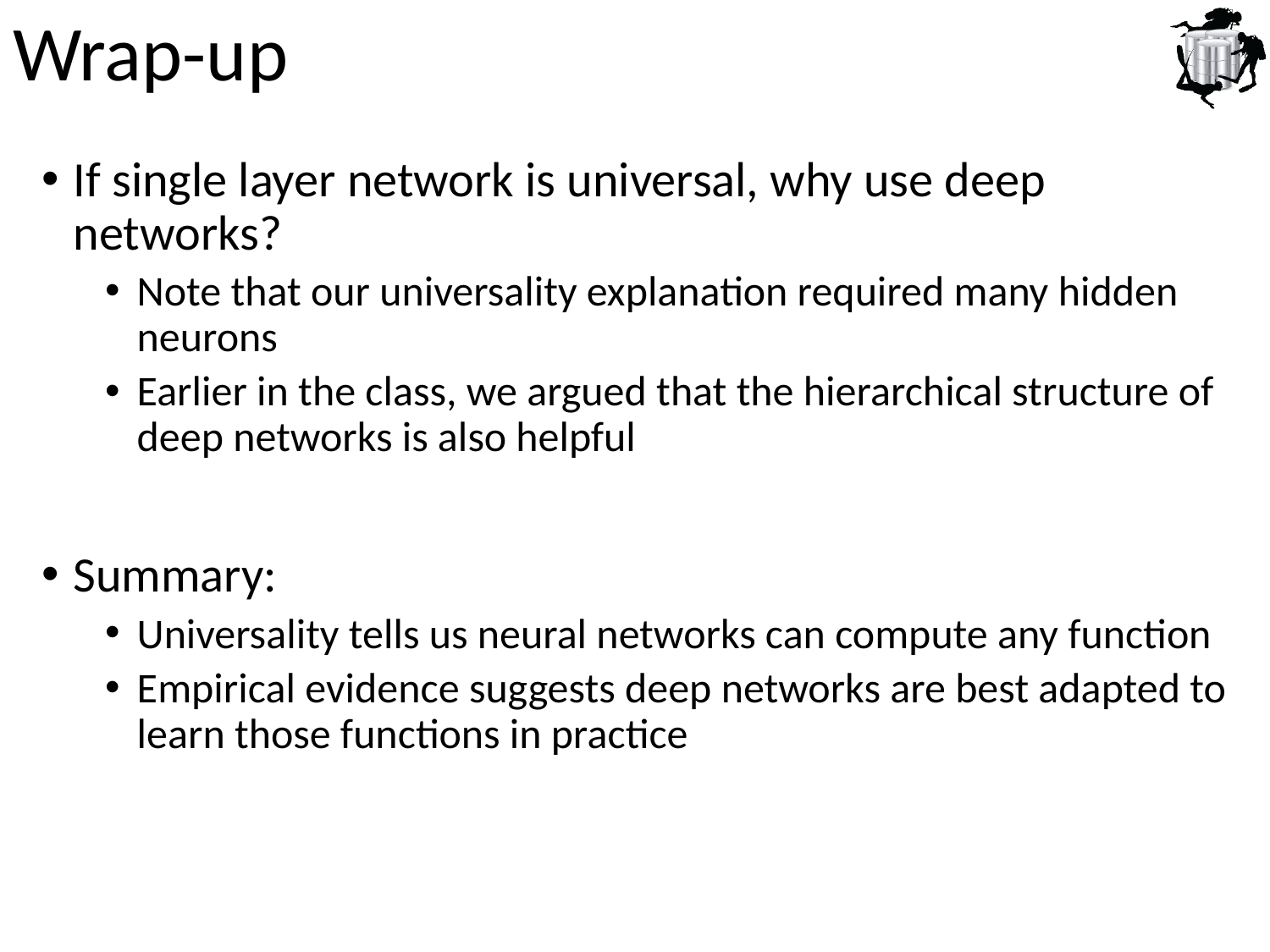

# Wrap-up
If single layer network is universal, why use deep networks?
Note that our universality explanation required many hidden neurons
Earlier in the class, we argued that the hierarchical structure of deep networks is also helpful

Summary:
Universality tells us neural networks can compute any function
Empirical evidence suggests deep networks are best adapted to learn those functions in practice